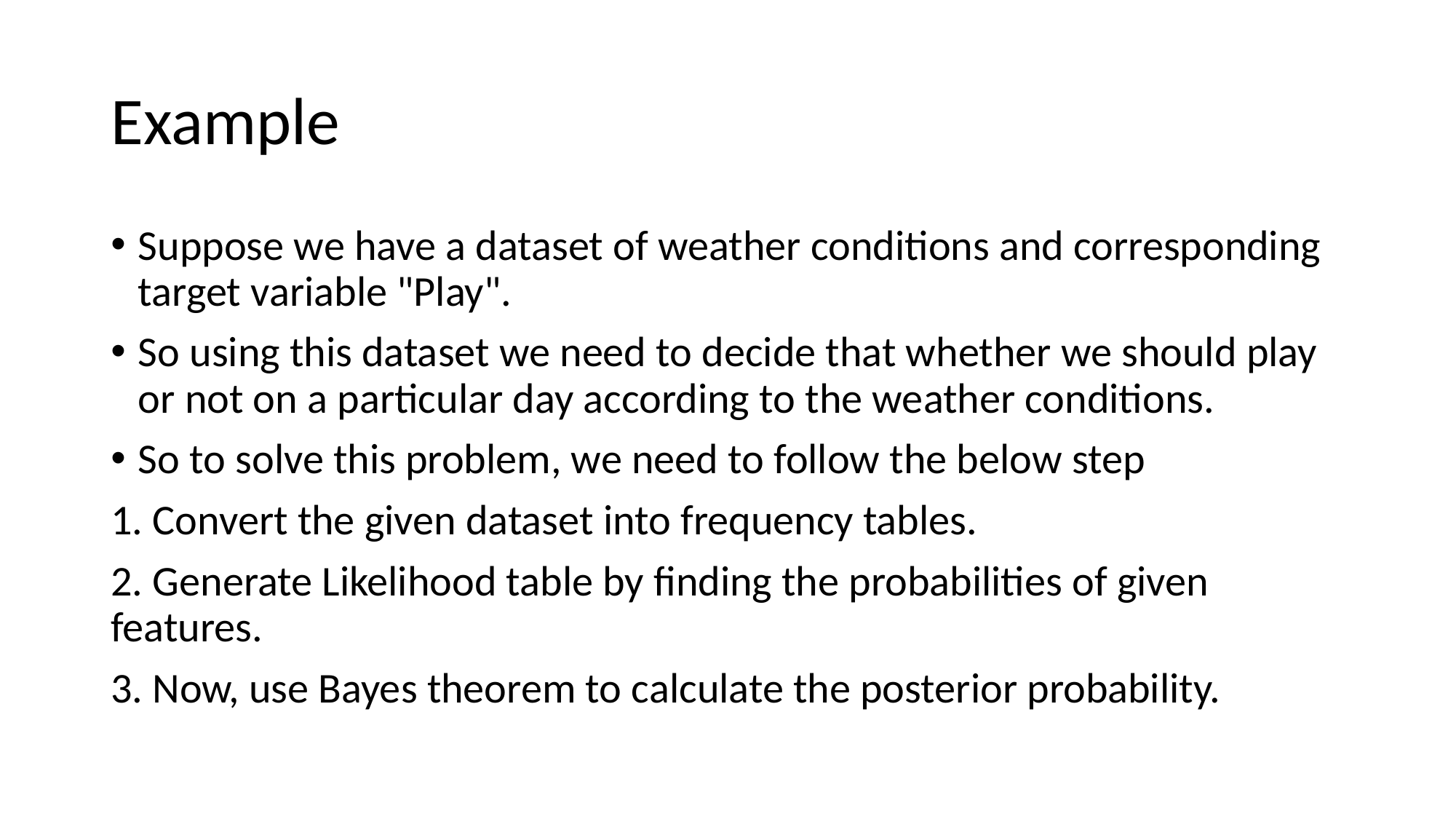

# Example
Suppose we have a dataset of weather conditions and corresponding target variable "Play".
So using this dataset we need to decide that whether we should play or not on a particular day according to the weather conditions.
So to solve this problem, we need to follow the below step
1. Convert the given dataset into frequency tables.
2. Generate Likelihood table by finding the probabilities of given features.
3. Now, use Bayes theorem to calculate the posterior probability.